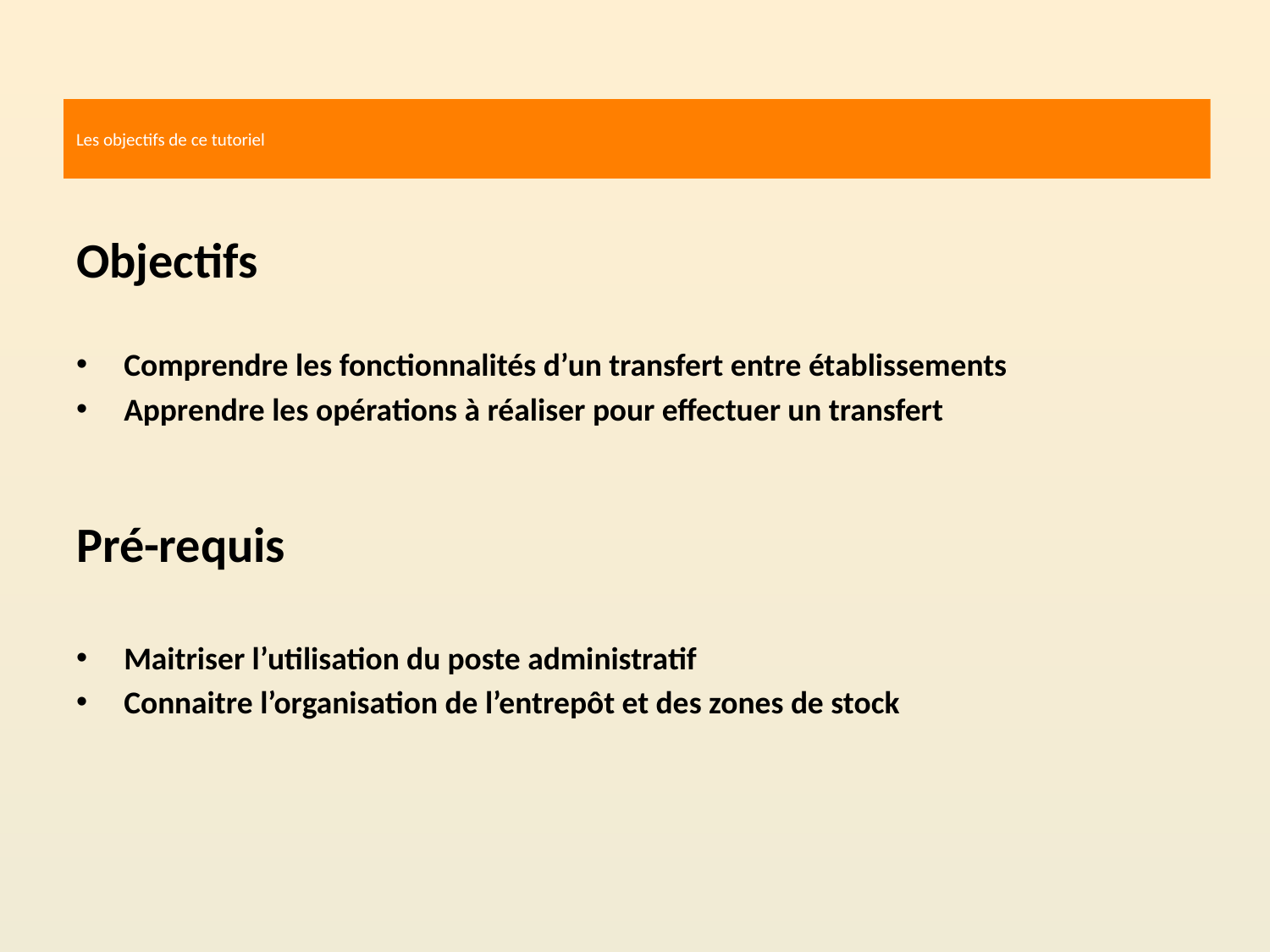

# Les objectifs de ce tutoriel
Objectifs
Comprendre les fonctionnalités d’un transfert entre établissements
Apprendre les opérations à réaliser pour effectuer un transfert
Pré-requis
Maitriser l’utilisation du poste administratif
Connaitre l’organisation de l’entrepôt et des zones de stock